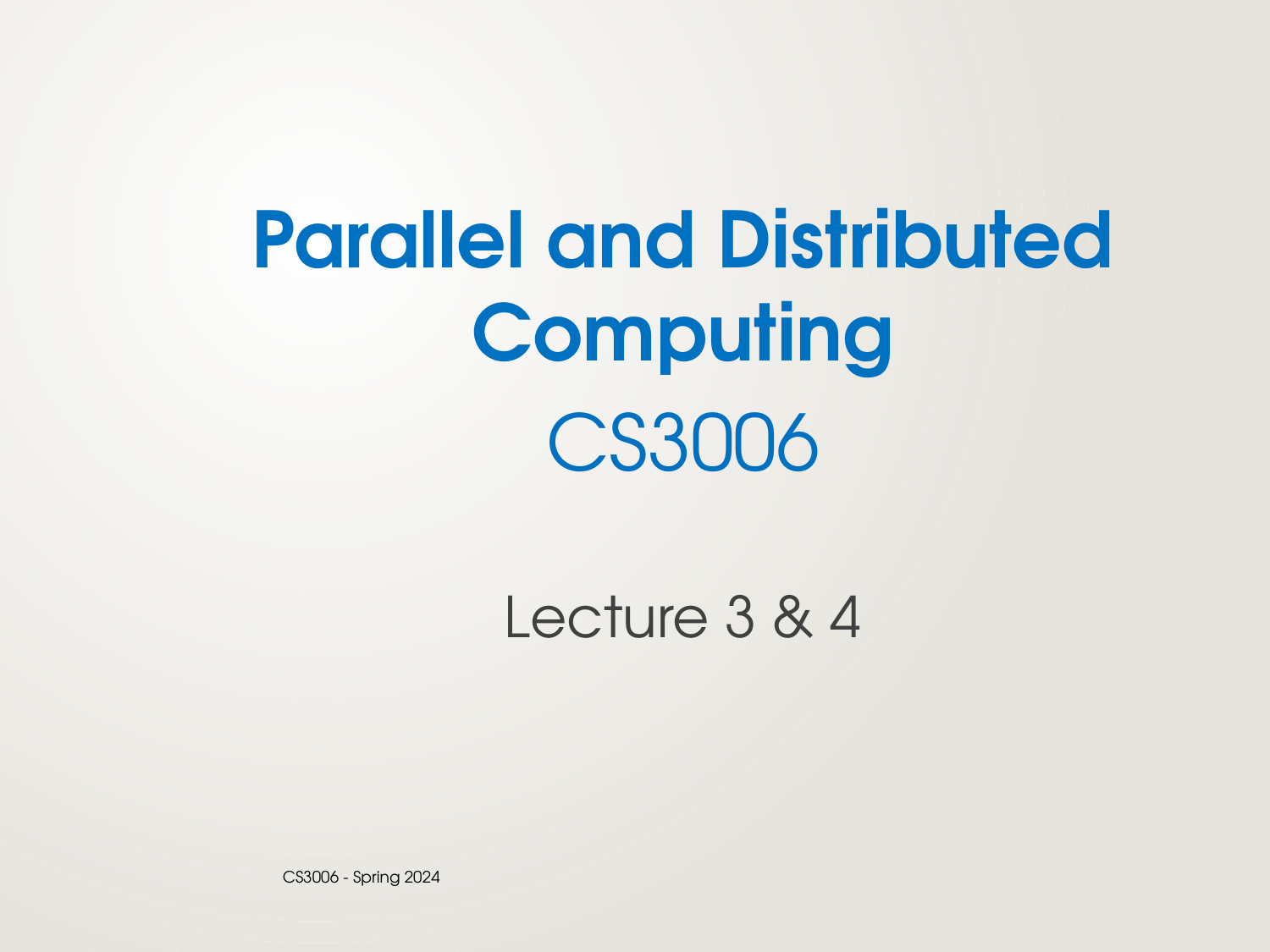

Parallel and Distributed Computing
CS3006

Lecture 3 & 4

CS3006 - Spring 2024